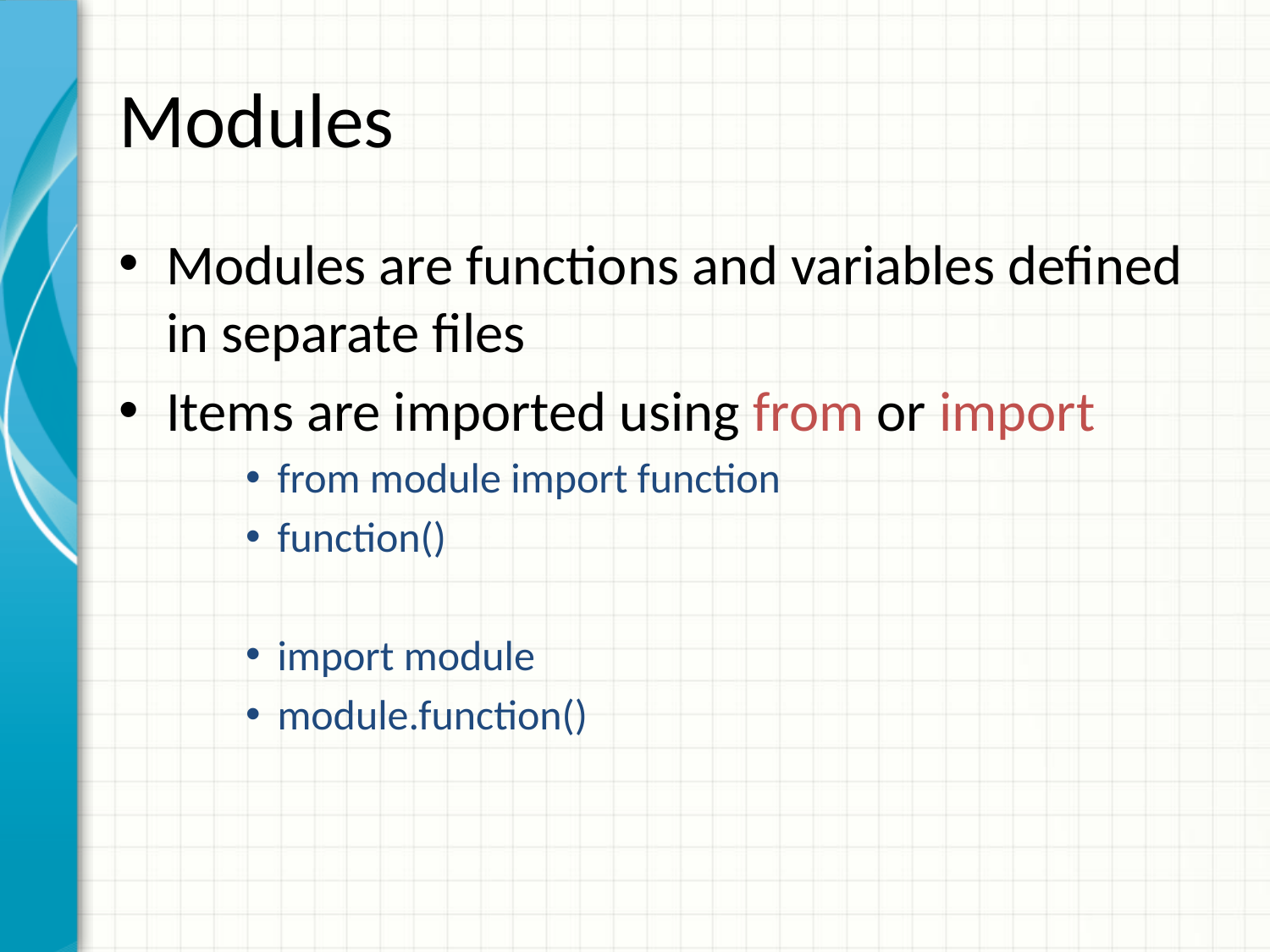

# Modules
Modules are functions and variables defined in separate files
Items are imported using from or import
from module import function
function()

import module
module.function()